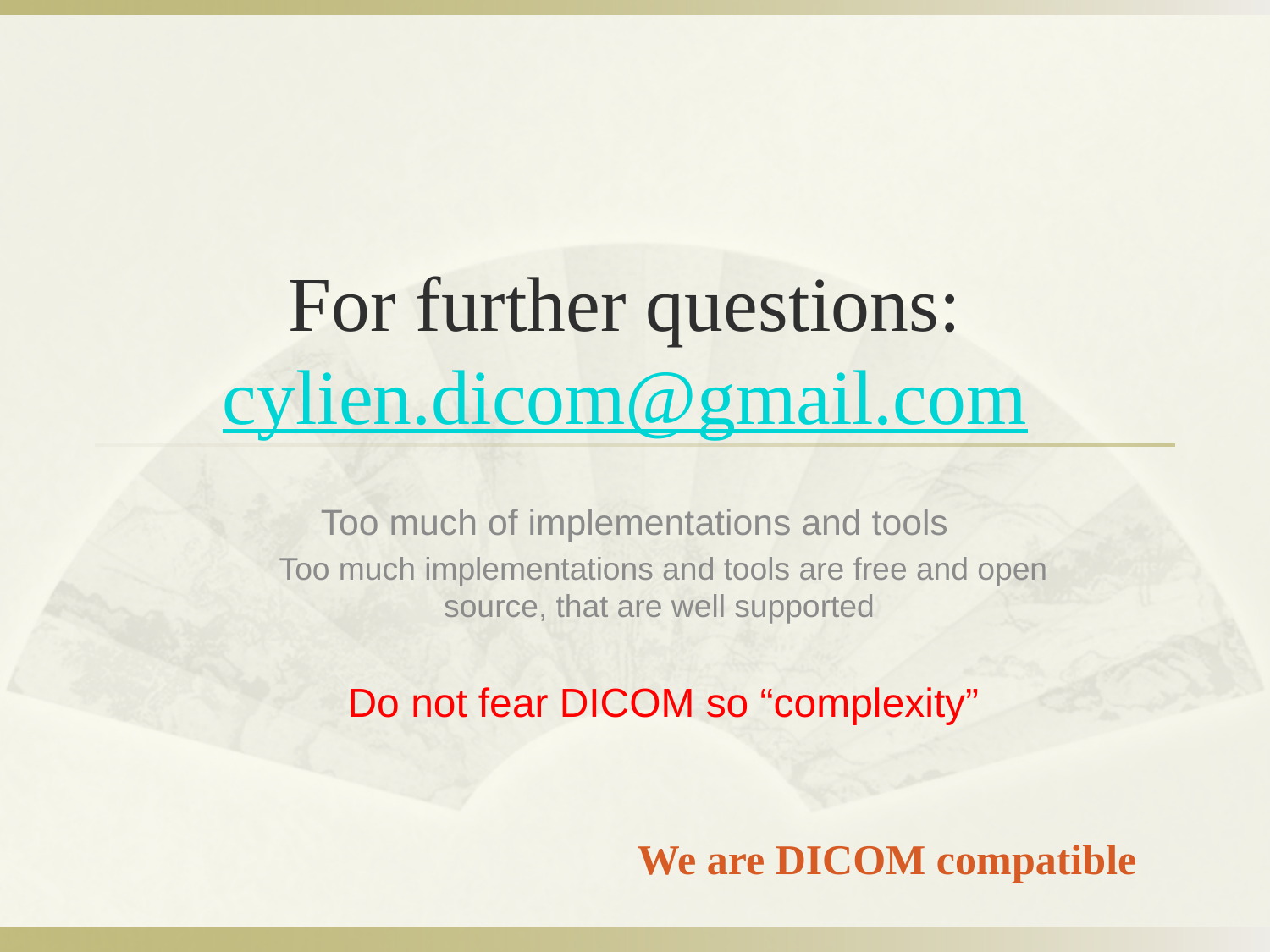

# For further questions: cylien.dicom@gmail.com
Too much of implementations and tools
Too much implementations and tools are free and open source, that are well supported

Do not fear DICOM so “complexity”
We are DICOM compatible